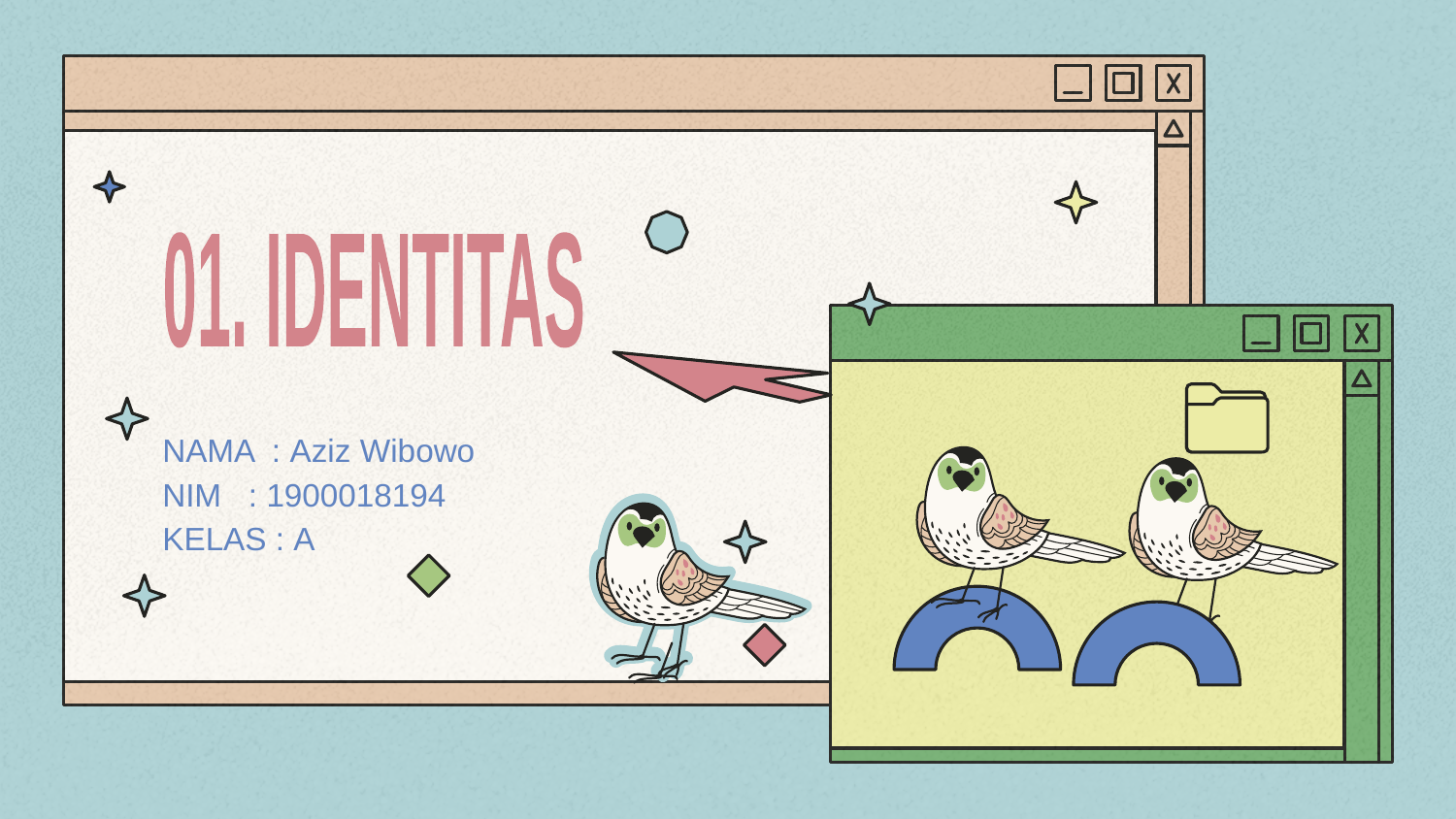

01. IDENTITAS

NAMA  : Aziz Wibowo
NIM   : 1900018194
KELAS : A